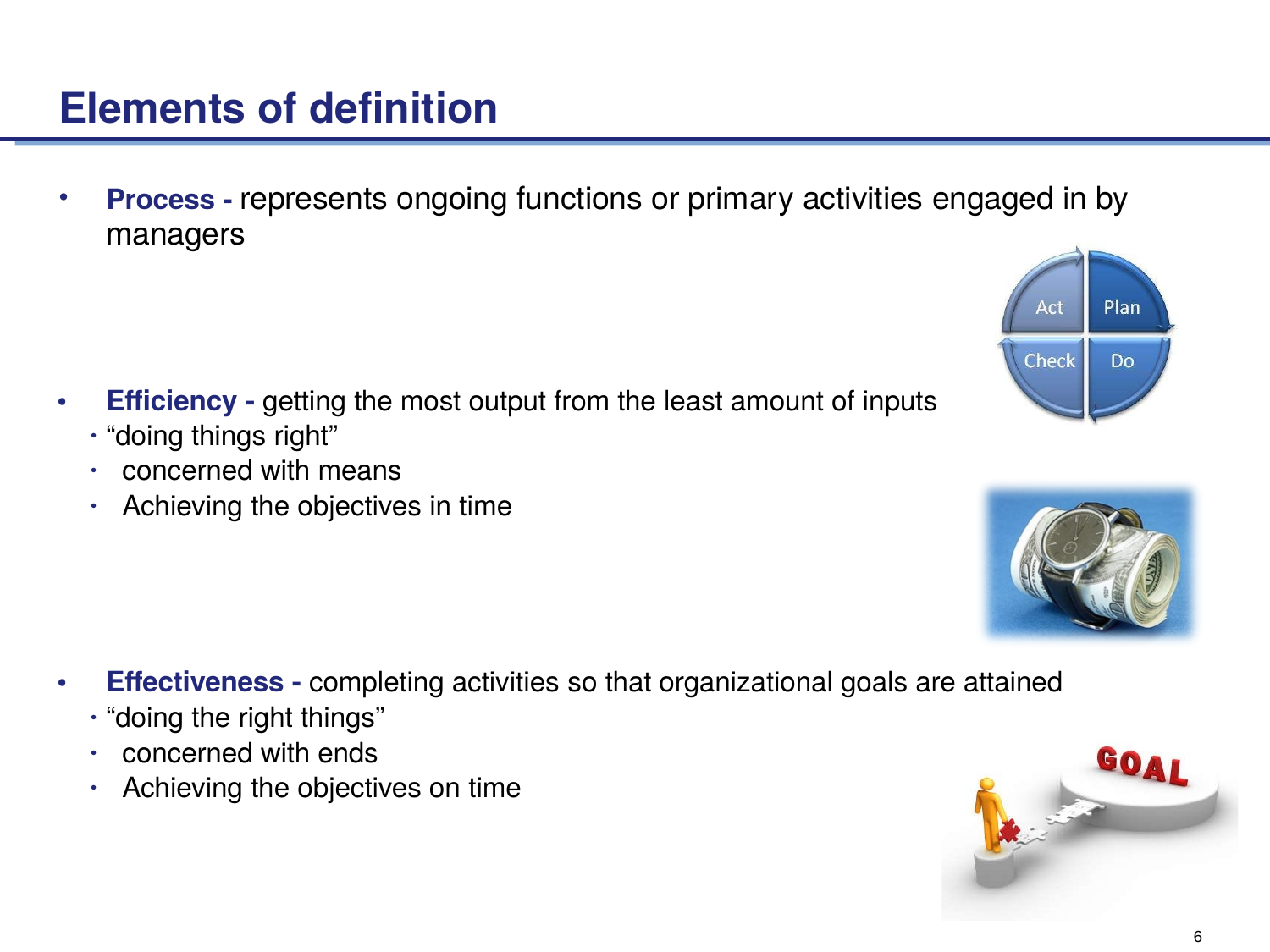

# Elements of definition
Process - represents ongoing functions or primary activities engaged in by  managers
•

Efficiency - getting the most output from the least amount of inputs  “doing things right”
concerned with means  Achieving the objectives in time
•
•
•

Effectiveness - completing activities so that organizational goals are attained  “doing the right things”
concerned with ends
Achieving the objectives on time
•
•
•

6